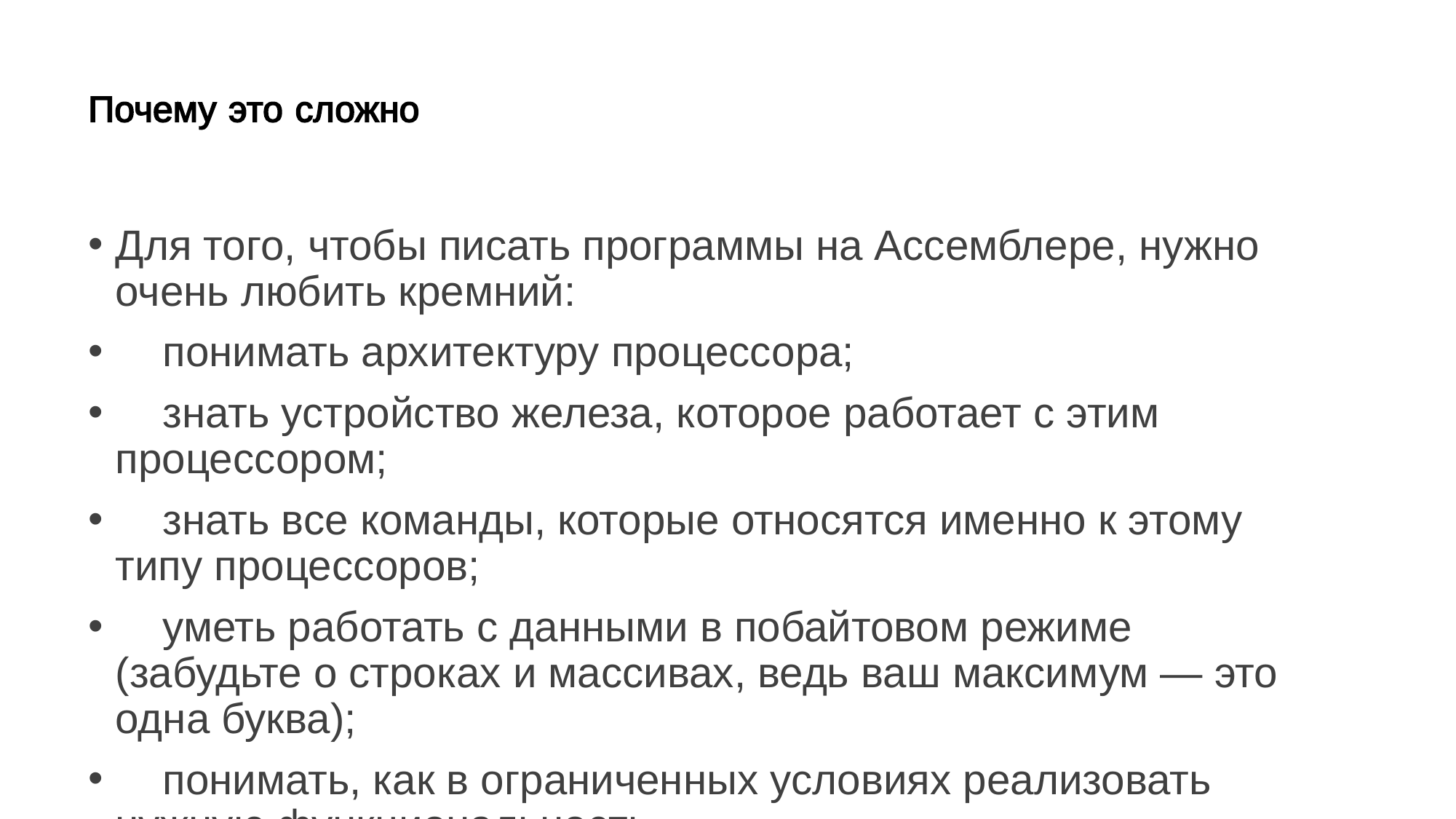

# Почему это сложно
Для того, чтобы писать программы на Ассемблере, нужно очень любить кремний:
    понимать архитектуру процессора;
    знать устройство железа, которое работает с этим процессором;
    знать все команды, которые относятся именно к этому типу процессоров;
    уметь работать с данными в побайтовом режиме (забудьте о строках и массивах, ведь ваш максимум — это одна буква);
    понимать, как в ограниченных условиях реализовать нужную функциональность.